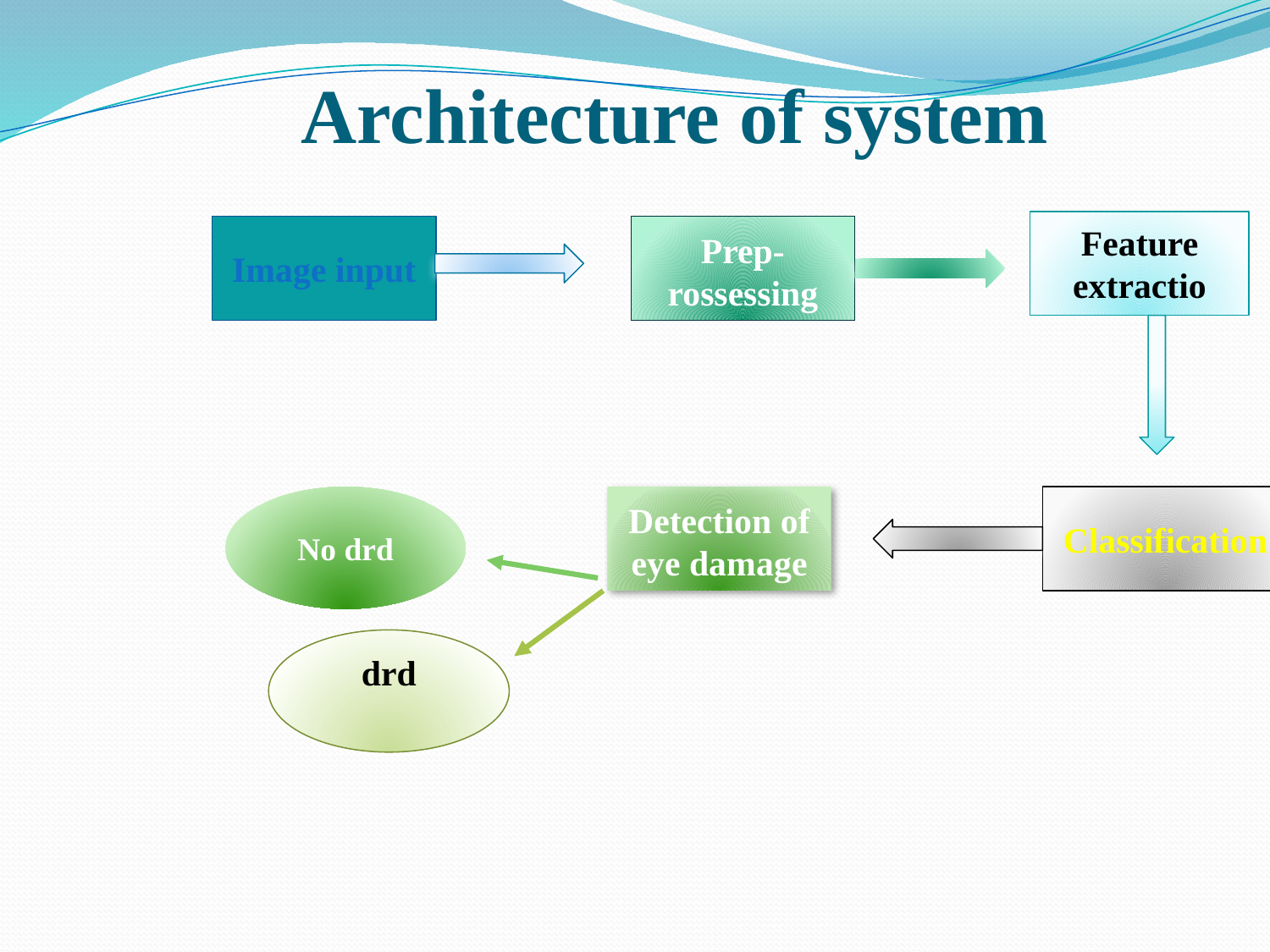

Architecture of system
#

Feature extractio

Image input

Prep-rossessing

No drd

Detection of eye damage

Classification

drd